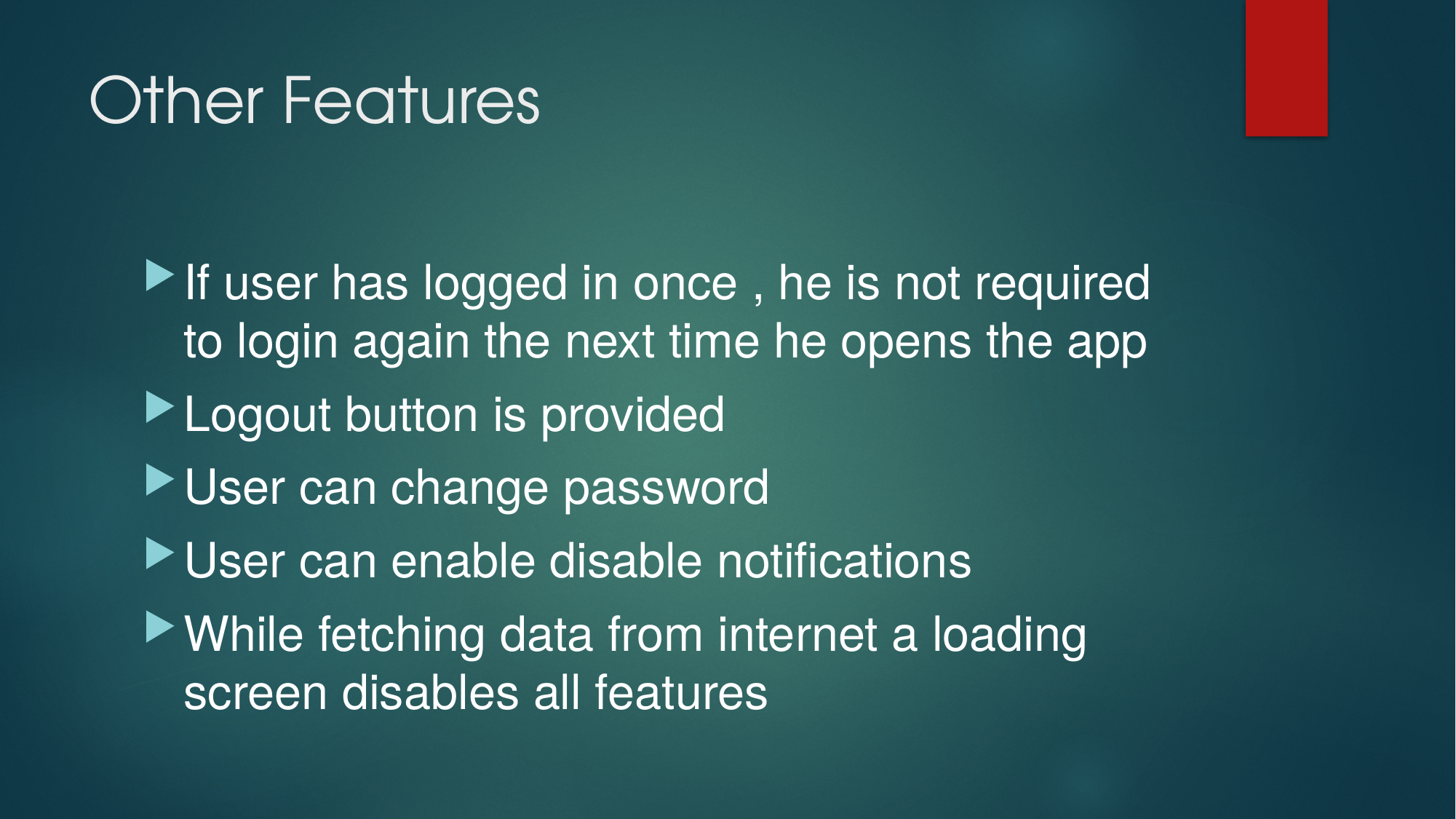

# Other Features
If user has logged in once , he is not required to login again the next time he opens the app
Logout button is provided
User can change password
User can enable disable notifications
While fetching data from internet a loading screen disables all features